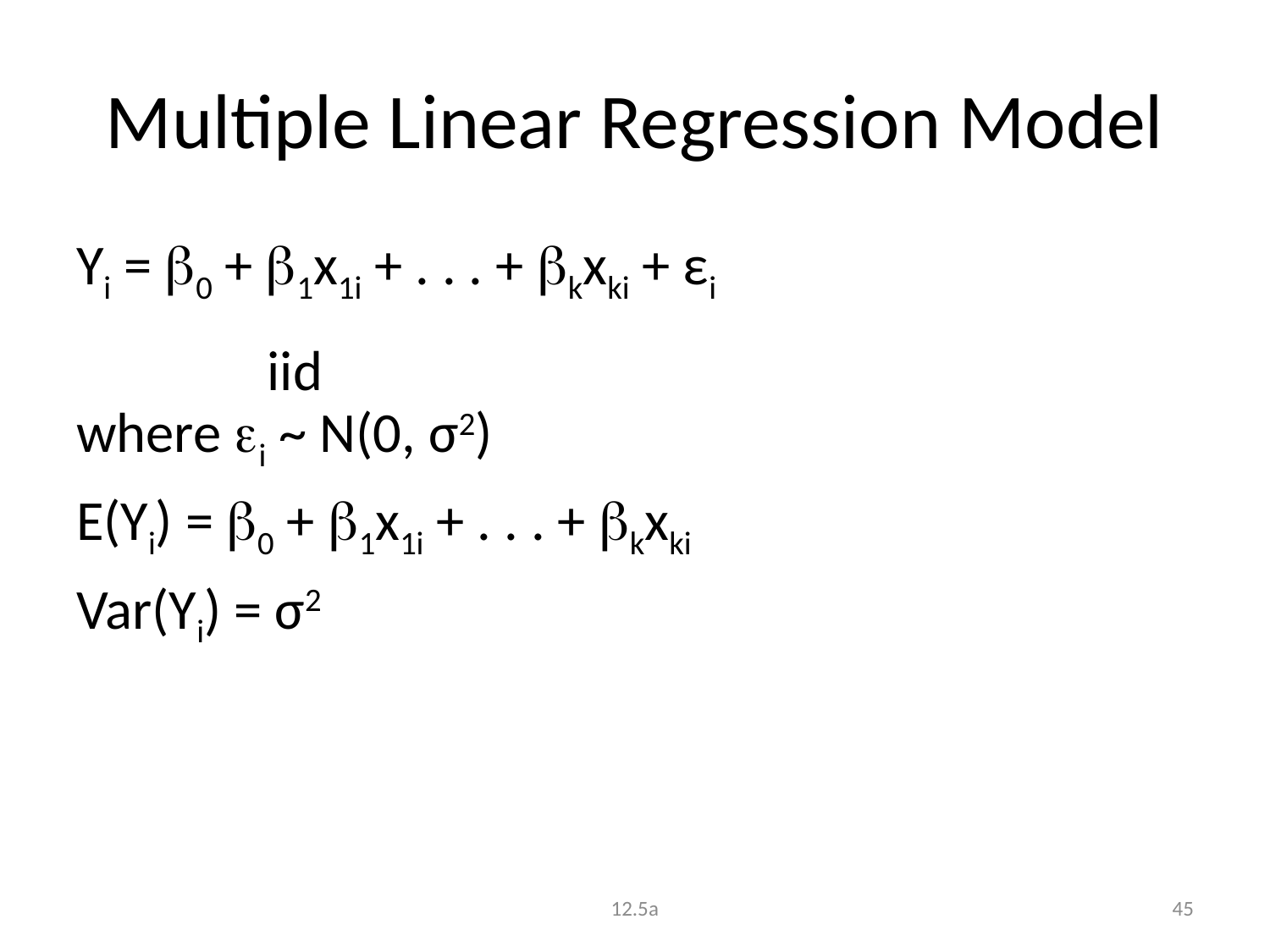

# Multiple Linear Regression Model
Yi = β0 + β1x1i + . . . + βkxki + εi

where εi ~ N(0, σ2)
E(Yi) = β0 + β1x1i + . . . + βkxki
Var(Yi) = σ2

iid
12.5a
45